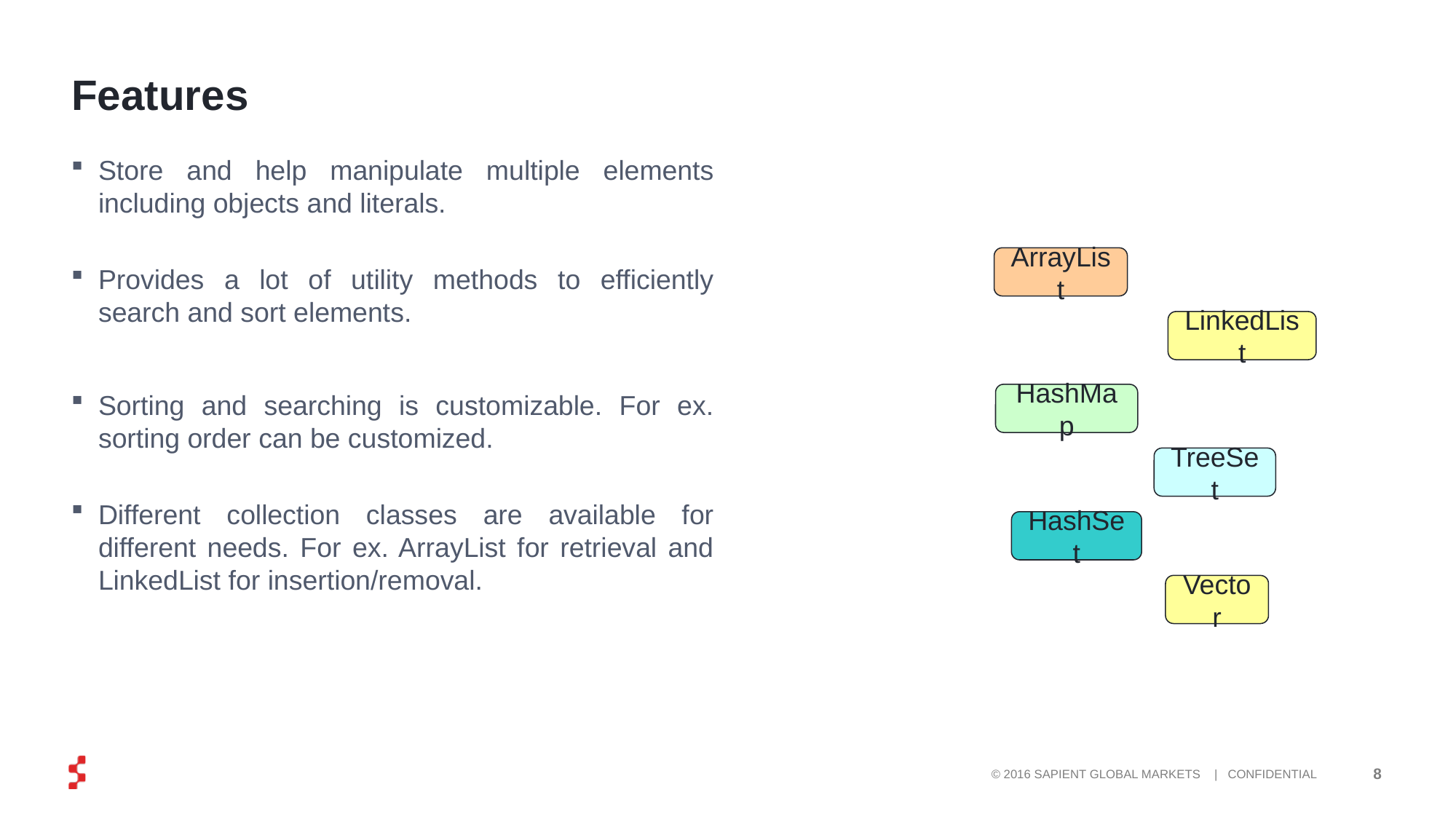

# Features
Store and help manipulate multiple elements including objects and literals.

Provides a lot of utility methods to efficiently search and sort elements.

Sorting and searching is customizable. For ex. sorting order can be customized.

Different collection classes are available for different needs. For ex. ArrayList for retrieval and LinkedList for insertion/removal.
ArrayList
LinkedList
HashMap
TreeSet
HashSet
Vector